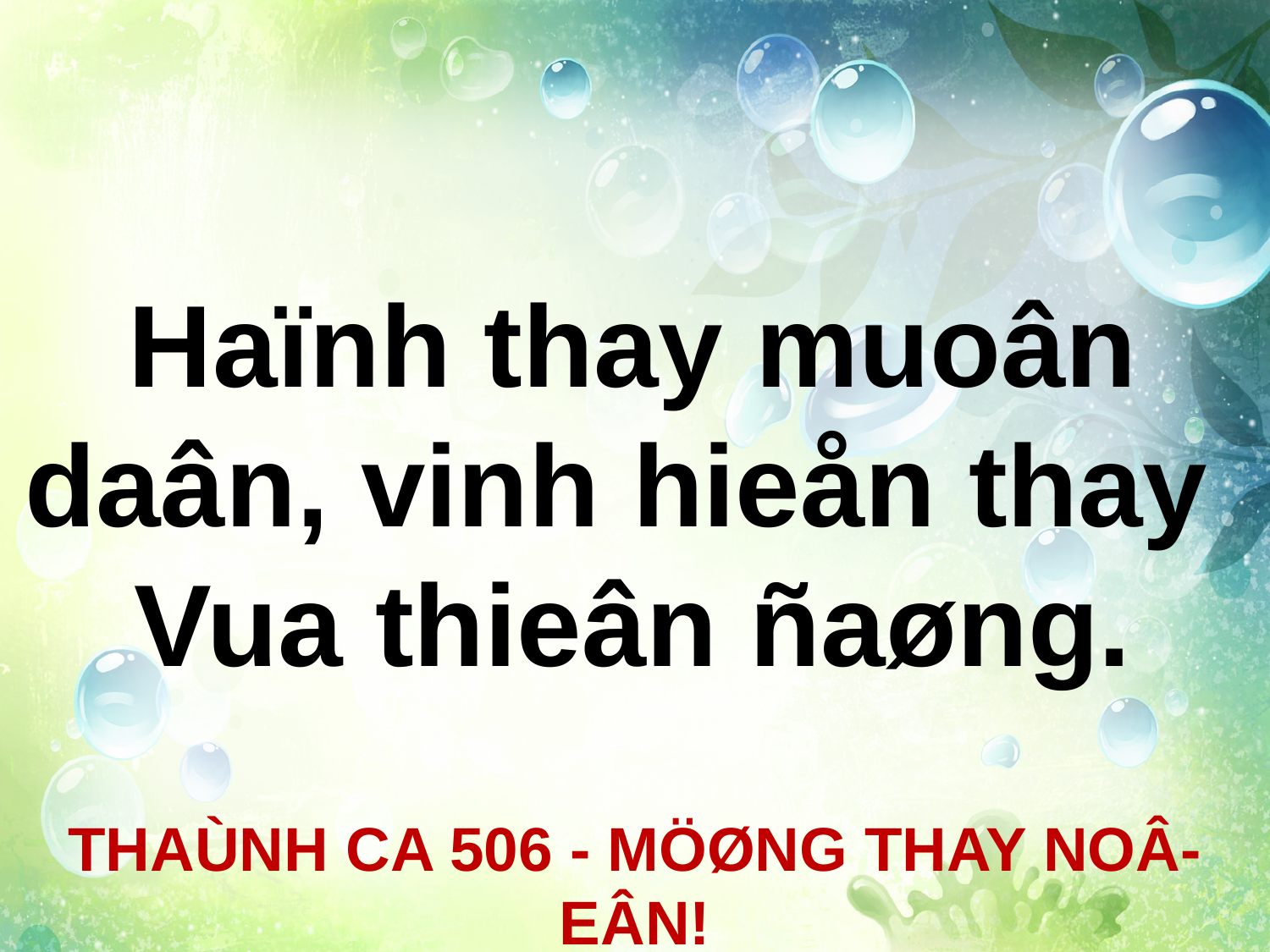

Haïnh thay muoân daân, vinh hieån thay
Vua thieân ñaøng.
THAÙNH CA 506 - MÖØNG THAY NOÂ-EÂN!